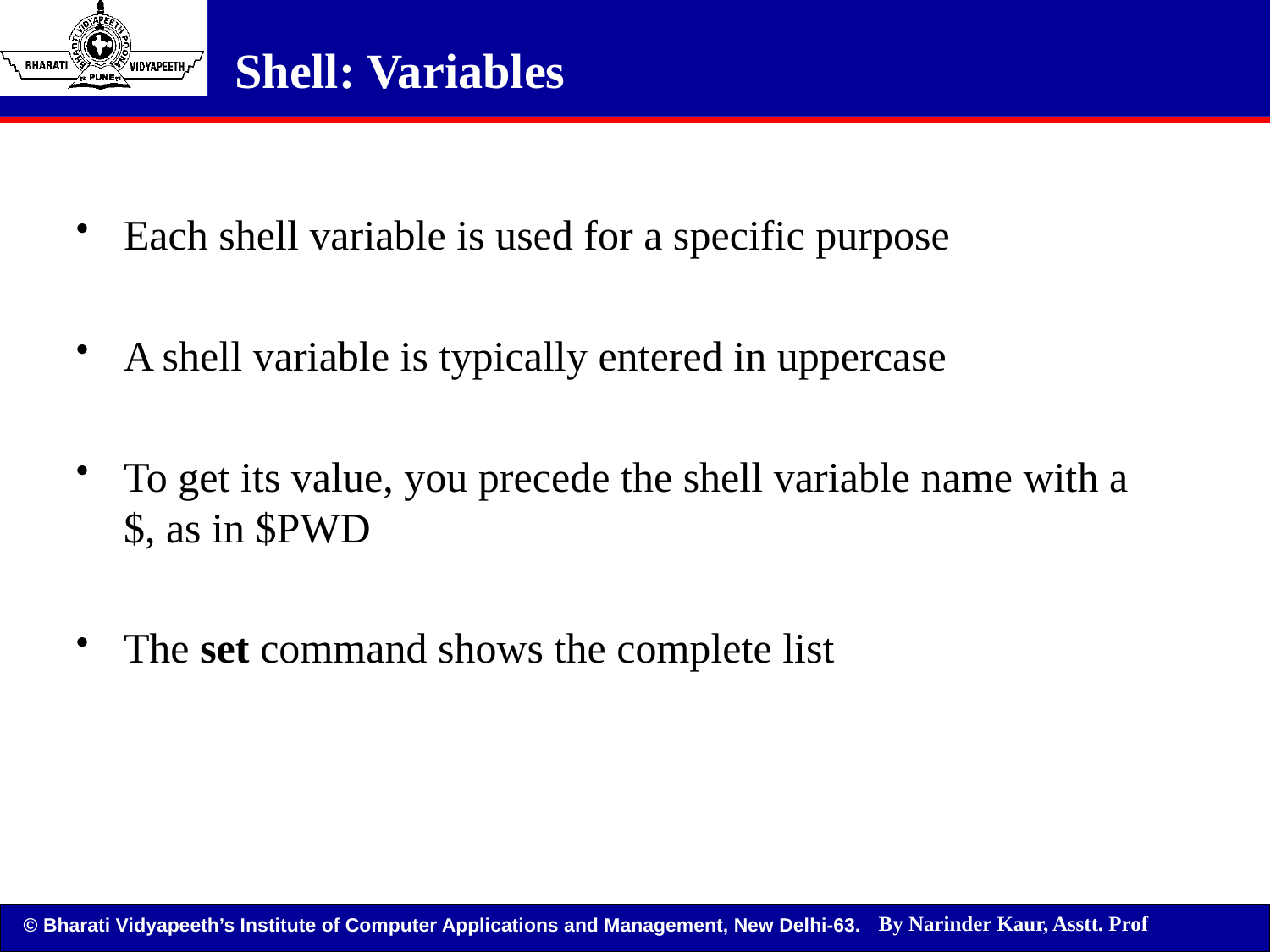

# Shell: Variables
Each shell variable is used for a specific purpose

A shell variable is typically entered in uppercase

To get its value, you precede the shell variable name with a $, as in $PWD

The set command shows the complete list